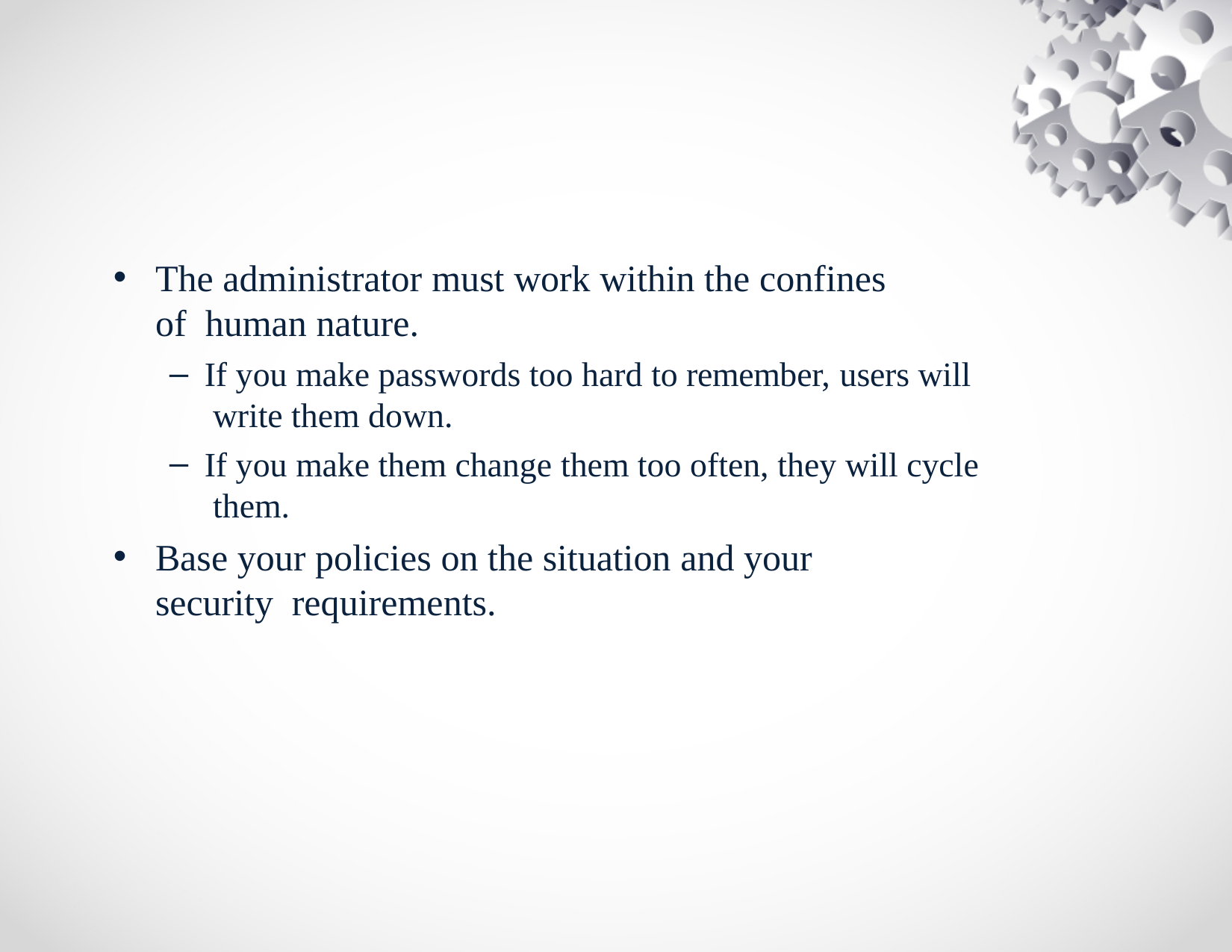

The administrator must work within the confines of  human nature.
If you make passwords too hard to remember, users will  write them down.
If you make them change them too often, they will cycle  them.
Base your policies on the situation and your security  requirements.